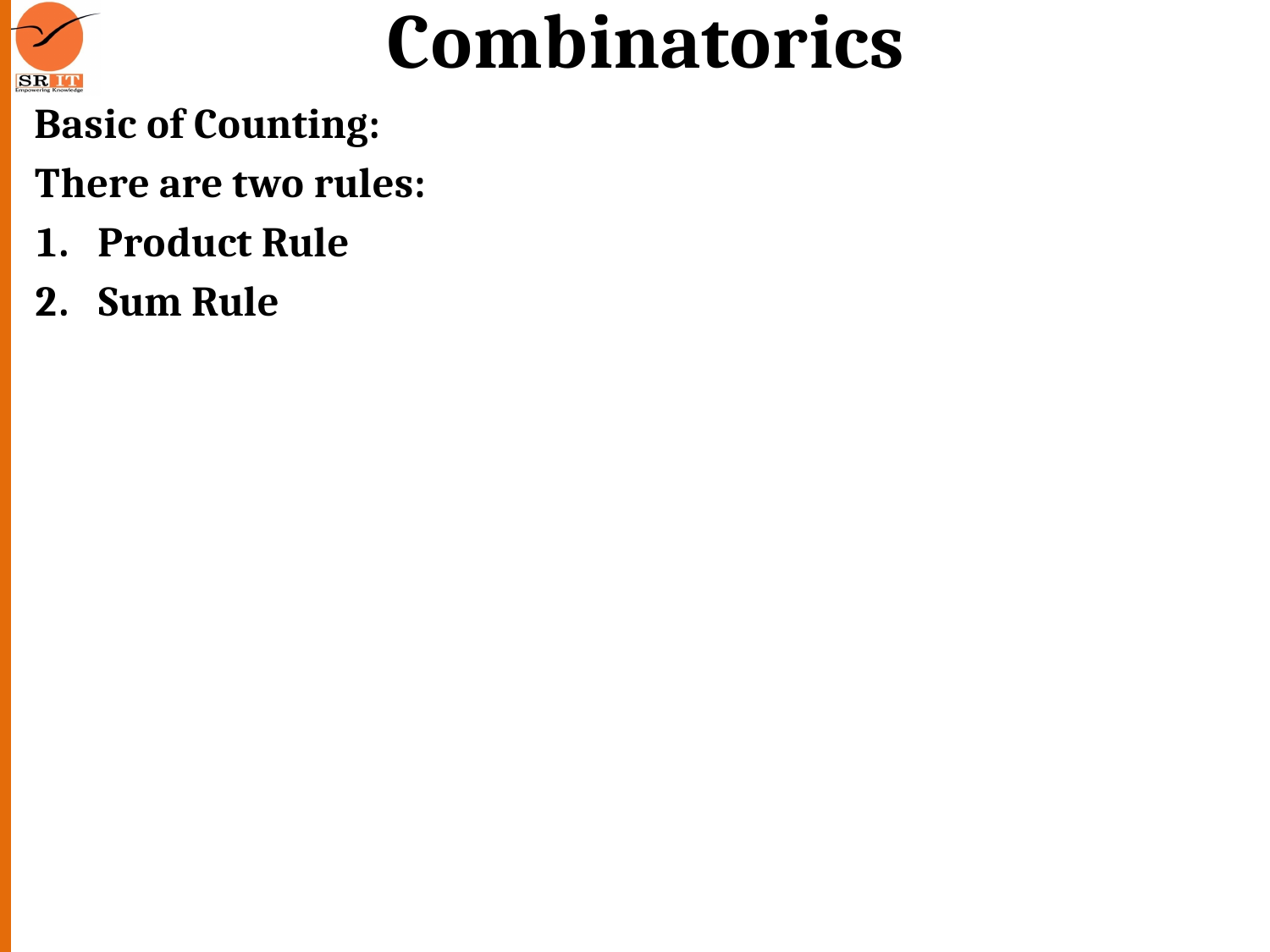

# Combinatorics
Basic of Counting:
There are two rules:
Product Rule
Sum Rule